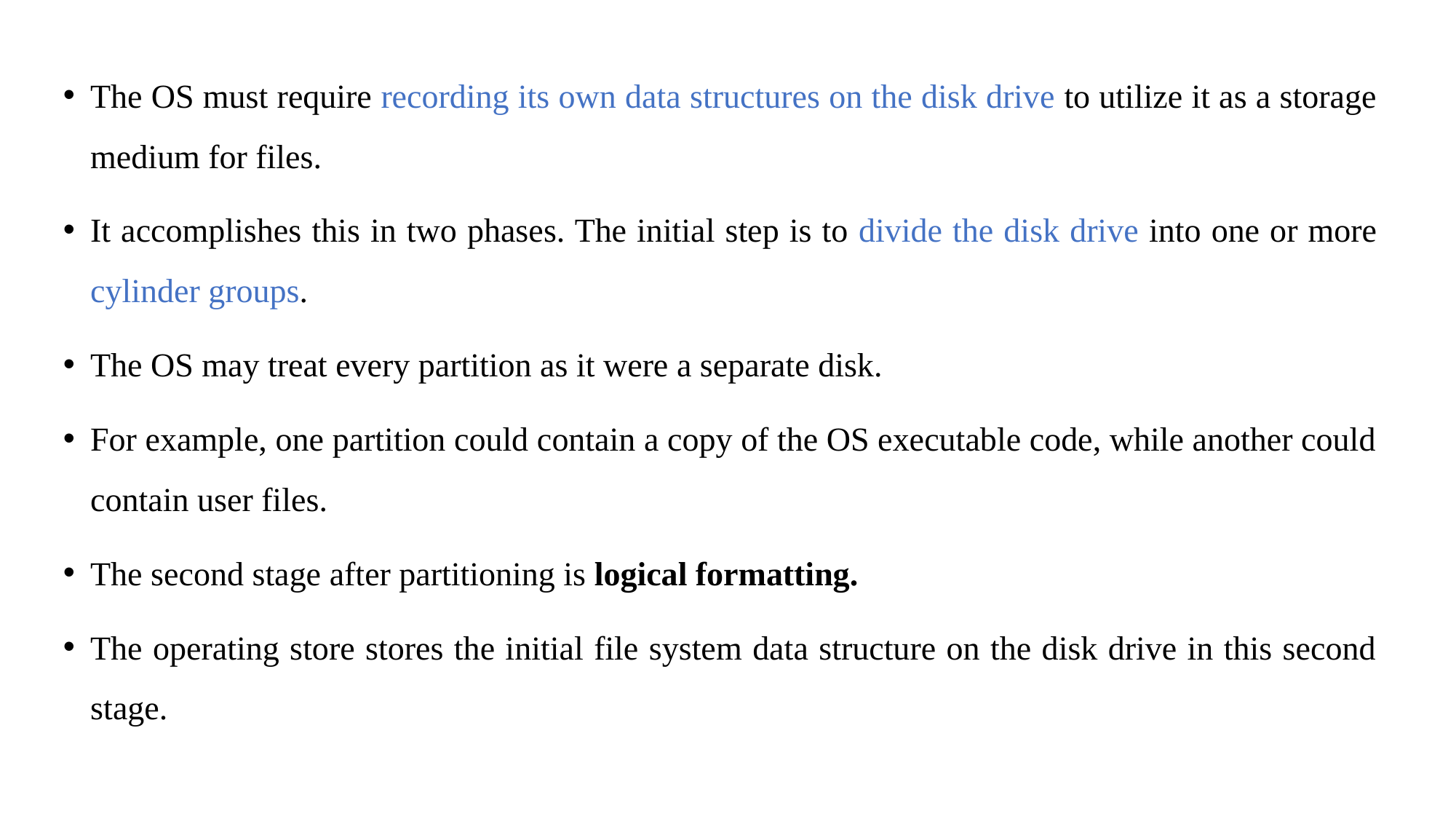

The OS must require recording its own data structures on the disk drive to utilize it as a storage medium for files.
It accomplishes this in two phases. The initial step is to divide the disk drive into one or more cylinder groups.
The OS may treat every partition as it were a separate disk.
For example, one partition could contain a copy of the OS executable code, while another could contain user files.
The second stage after partitioning is logical formatting.
The operating store stores the initial file system data structure on the disk drive in this second stage.